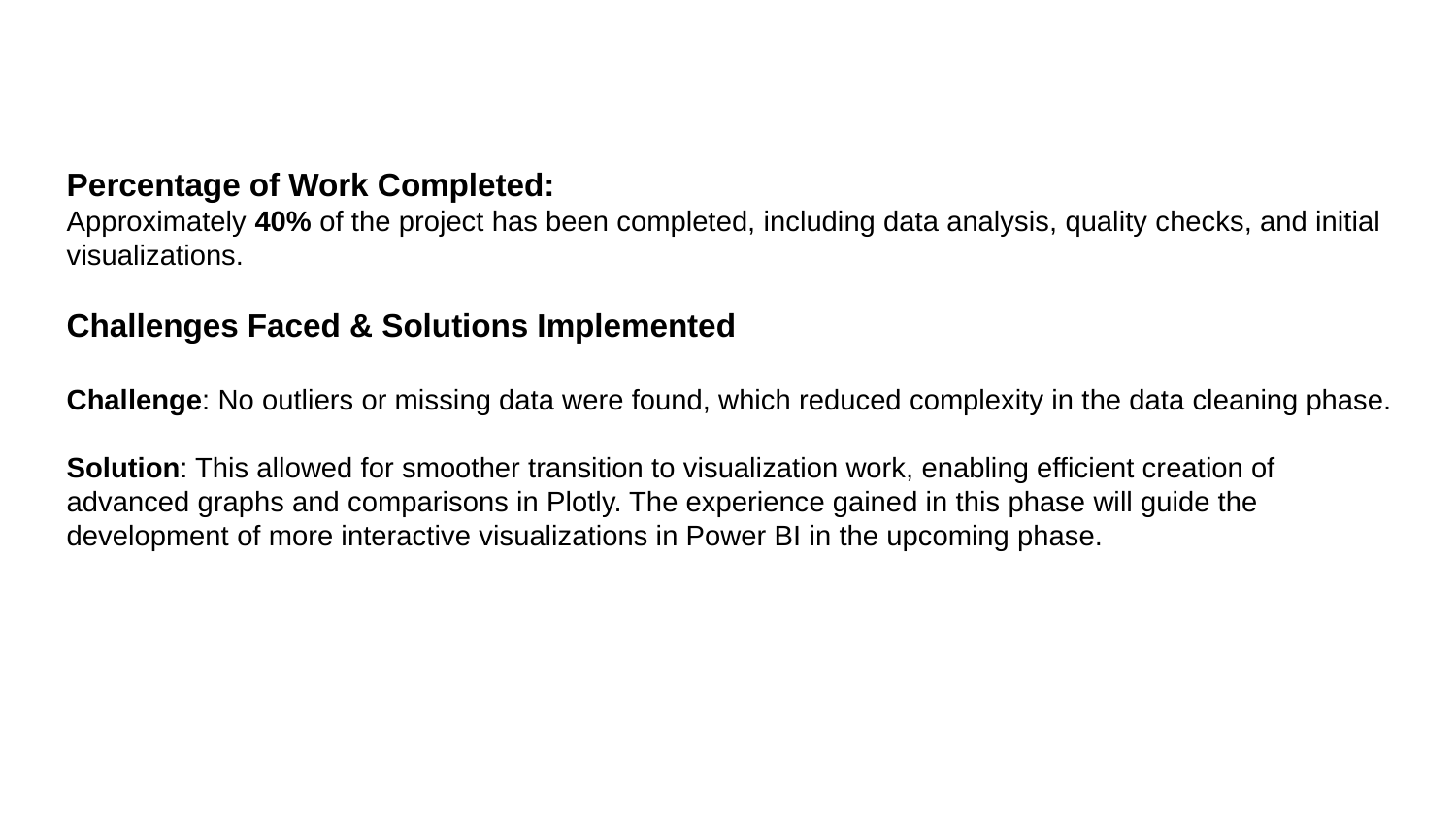

Percentage of Work Completed:
Approximately 40% of the project has been completed, including data analysis, quality checks, and initial visualizations.

Challenges Faced & Solutions Implemented

Challenge: No outliers or missing data were found, which reduced complexity in the data cleaning phase.

Solution: This allowed for smoother transition to visualization work, enabling efficient creation of advanced graphs and comparisons in Plotly. The experience gained in this phase will guide the development of more interactive visualizations in Power BI in the upcoming phase.